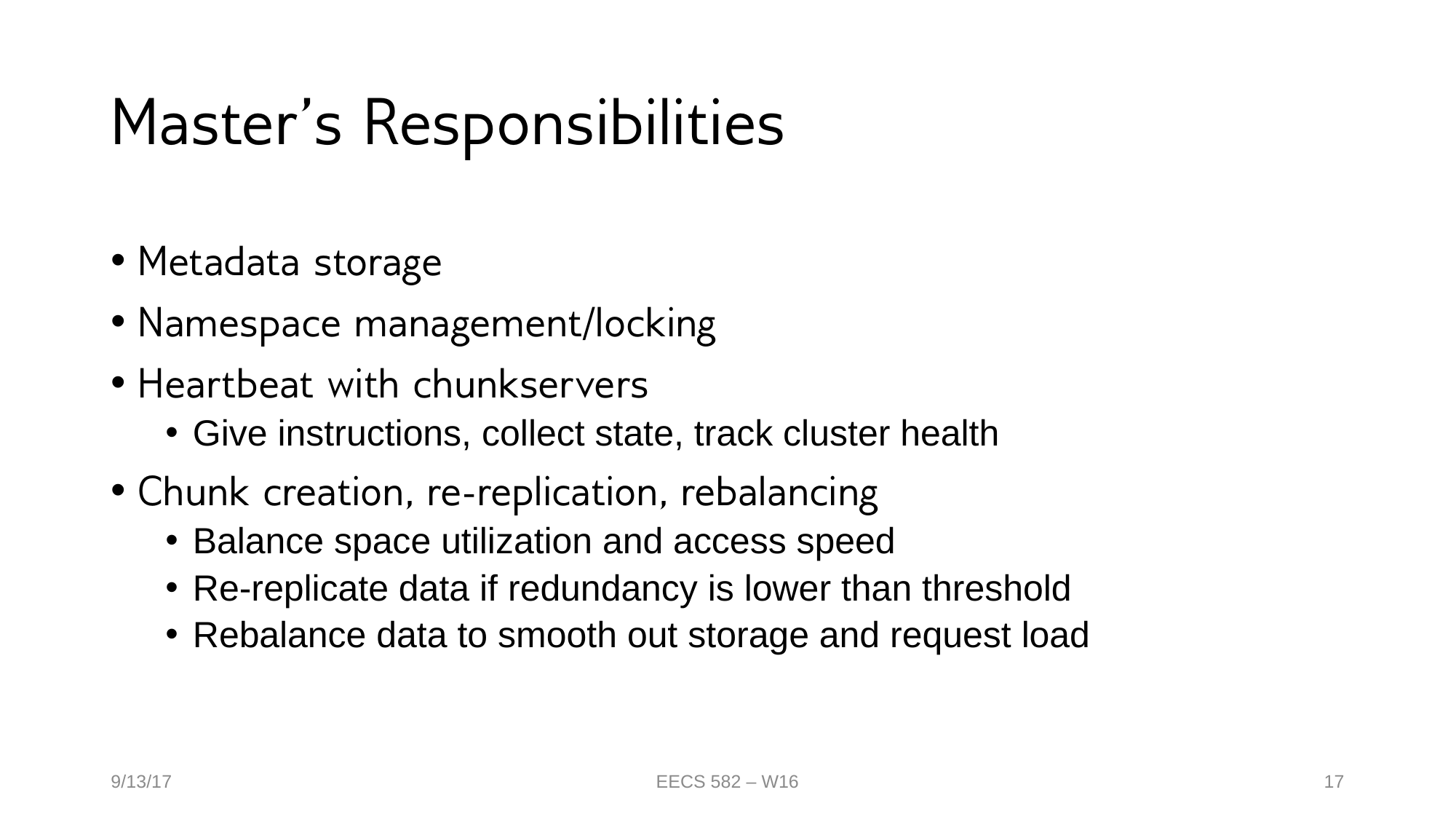

# Master’s Responsibilities
Metadata storage
Namespace management/locking
Heartbeat with chunkservers
Give instructions, collect state, track cluster health
Chunk creation, re-replication, rebalancing
Balance space utilization and access speed
Re-replicate data if redundancy is lower than threshold
Rebalance data to smooth out storage and request load

9/13/17
EECS 582 – W16
17